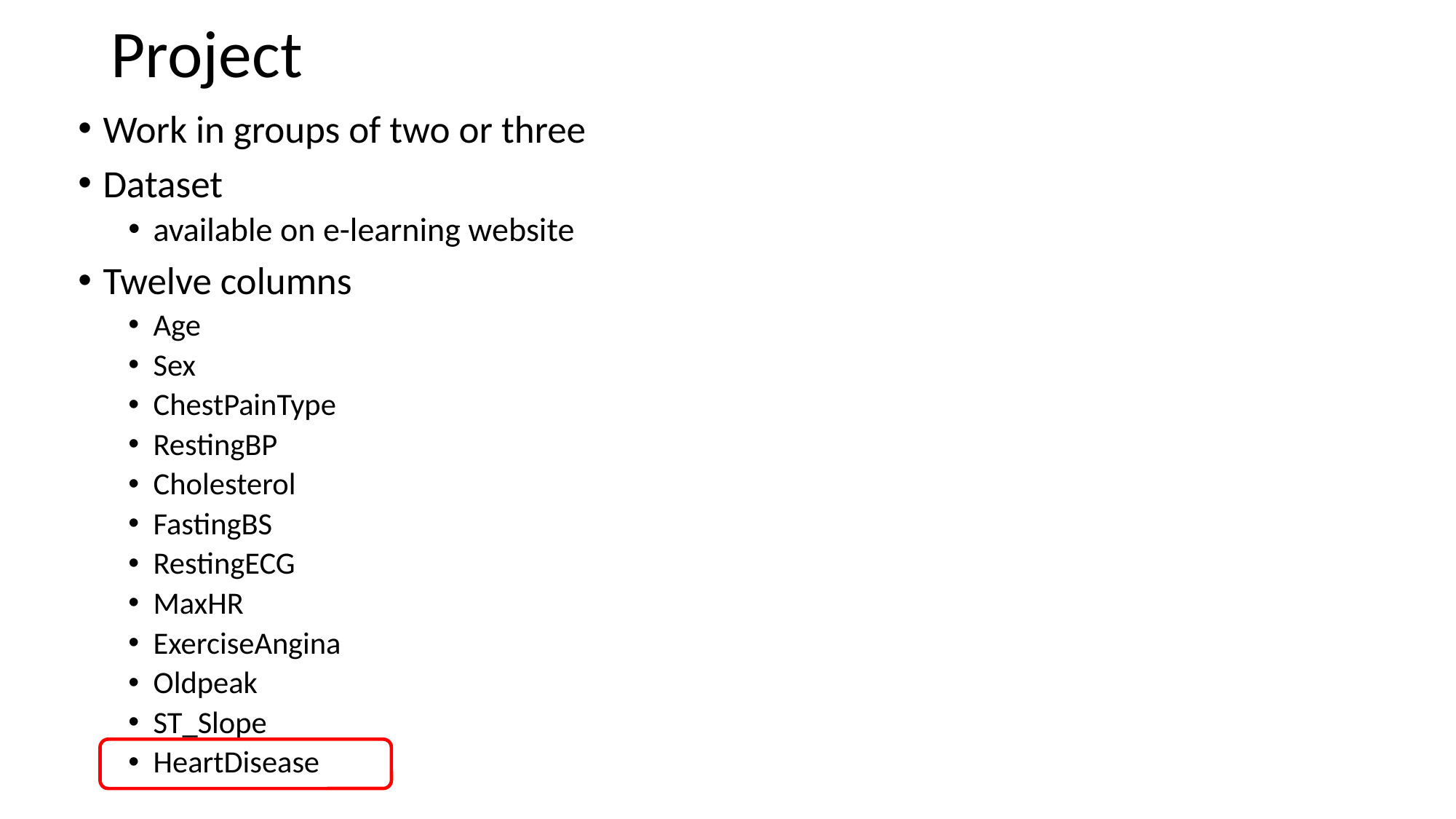

# Project
Work in groups of two or three
Dataset
available on e-learning website
Twelve columns
Age
Sex
ChestPainType
RestingBP
Cholesterol
FastingBS
RestingECG
MaxHR
ExerciseAngina
Oldpeak
ST_Slope
HeartDisease